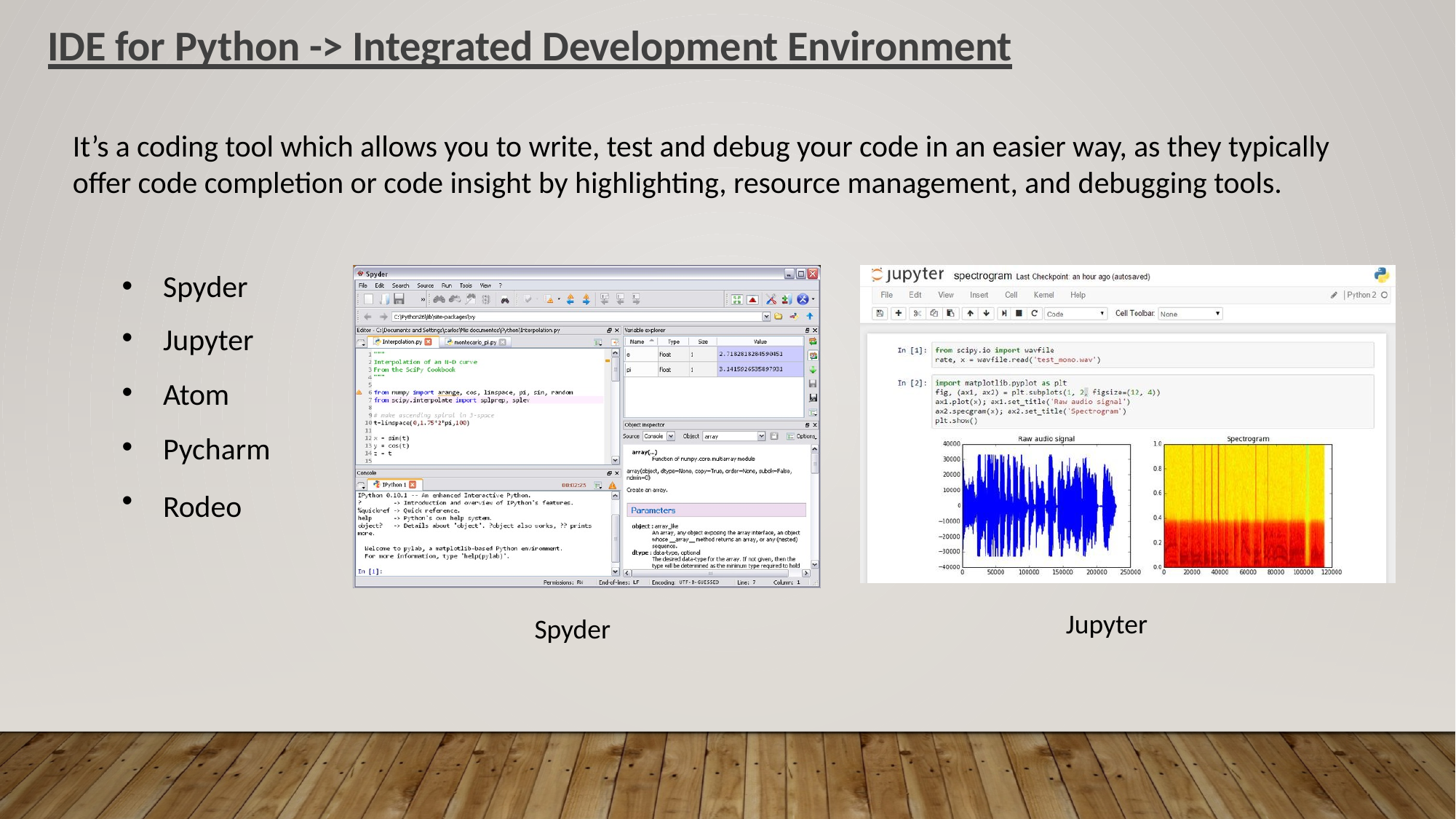

IDE for Python -> Integrated Development Environment

It’s a coding tool which allows you to write, test and debug your code in an easier way, as they typically
offer code completion or code insight by highlighting, resource management, and debugging tools.

•
•
•
•
•
Spyder
Jupyter
Atom
Pycharm
Rodeo
Jupyter
Spyder